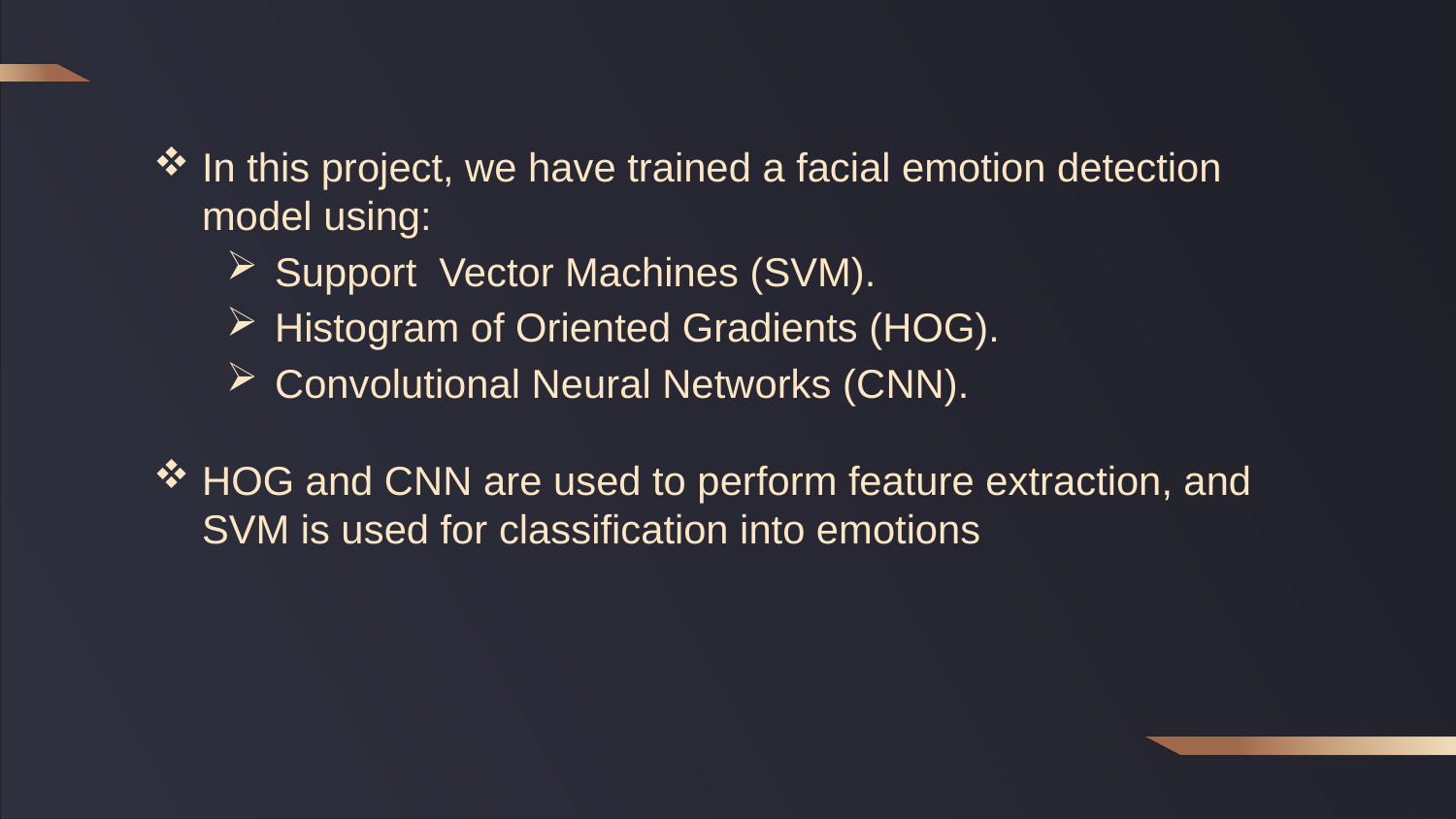

In this project, we have trained a facial emotion detection model using:
Support  Vector Machines (SVM).
Histogram of Oriented Gradients (HOG).
Convolutional Neural Networks (CNN).

HOG and CNN are used to perform feature extraction, and SVM is used for classification into emotions